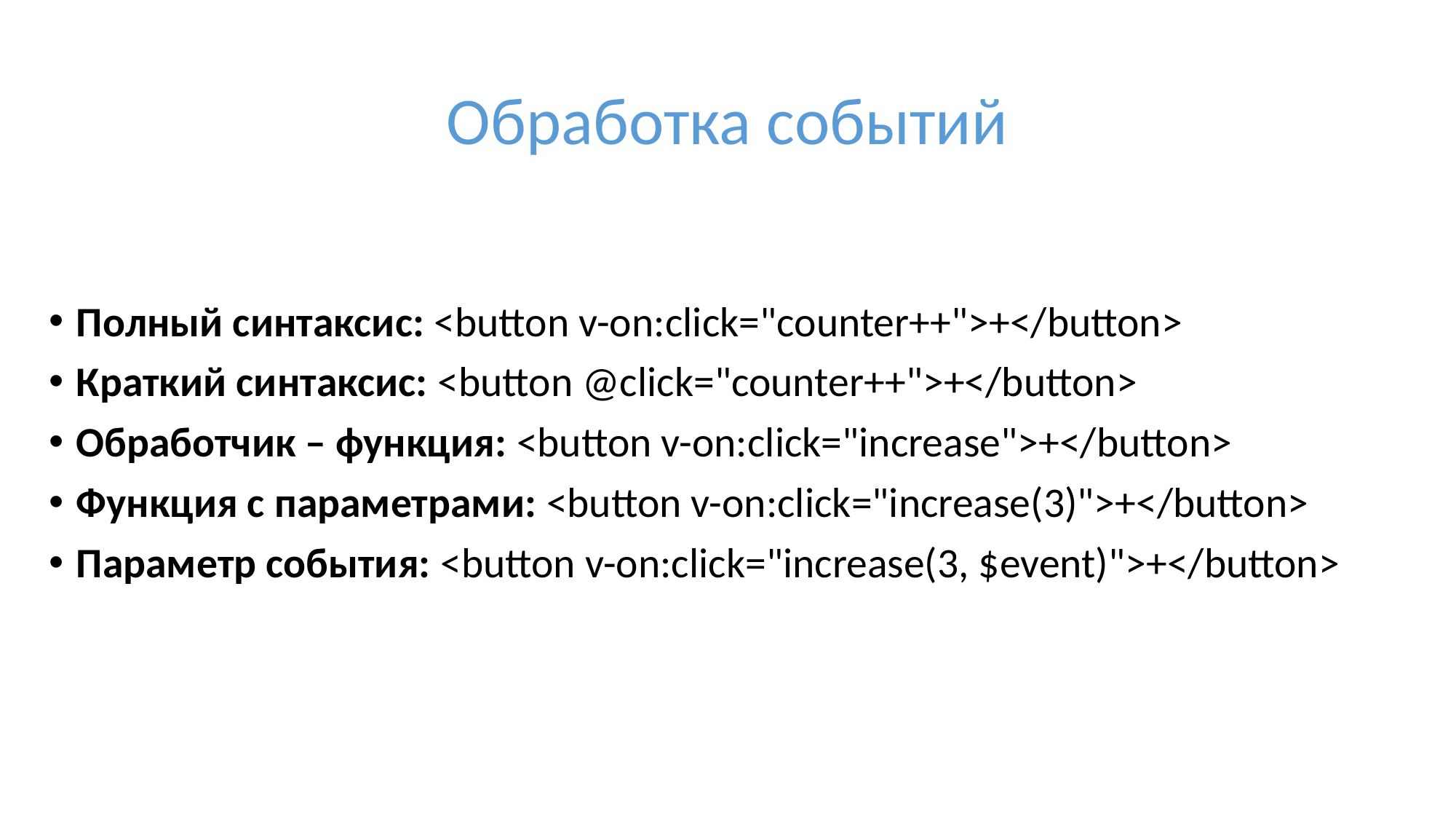

# Обработка событий
Полный синтаксис: <button v-on:click="counter++">+</button>
Краткий синтаксис: <button @click="counter++">+</button>
Обработчик – функция: <button v-on:click="increase">+</button>
Функция с параметрами: <button v-on:click="increase(3)">+</button>
Параметр события: <button v-on:click="increase(3, $event)">+</button>